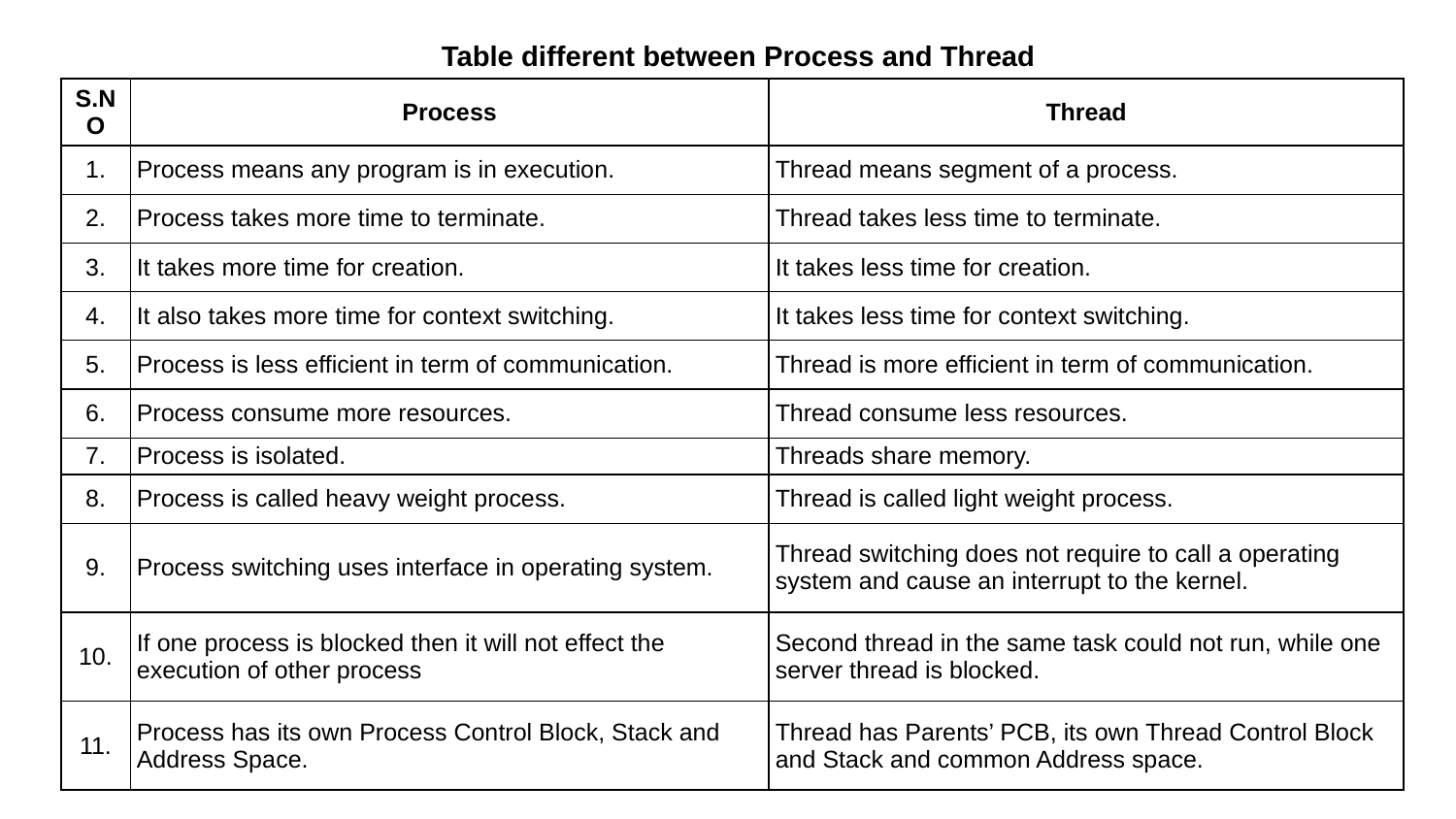

Table different between Process and Thread
| S.NO | Process | Thread |
| --- | --- | --- |
| 1. | Process means any program is in execution. | Thread means segment of a process. |
| 2. | Process takes more time to terminate. | Thread takes less time to terminate. |
| 3. | It takes more time for creation. | It takes less time for creation. |
| 4. | It also takes more time for context switching. | It takes less time for context switching. |
| 5. | Process is less efficient in term of communication. | Thread is more efficient in term of communication. |
| 6. | Process consume more resources. | Thread consume less resources. |
| 7. | Process is isolated. | Threads share memory. |
| 8. | Process is called heavy weight process. | Thread is called light weight process. |
| 9. | Process switching uses interface in operating system. | Thread switching does not require to call a operating system and cause an interrupt to the kernel. |
| 10. | If one process is blocked then it will not effect the execution of other process | Second thread in the same task could not run, while one server thread is blocked. |
| 11. | Process has its own Process Control Block, Stack and Address Space. | Thread has Parents’ PCB, its own Thread Control Block and Stack and common Address space. |